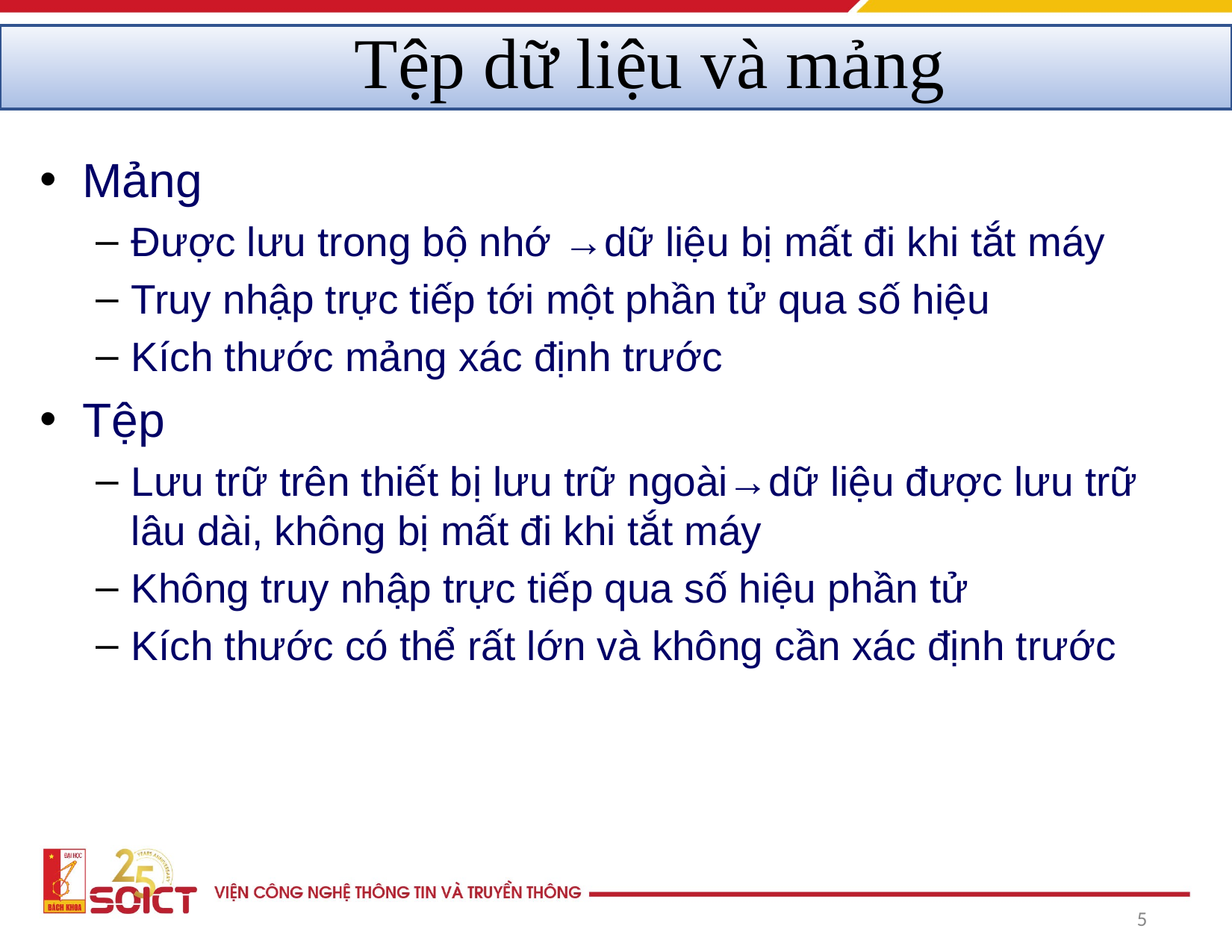

Tệp dữ liệu và mảng

Mảng
Được lưu trong bộ nhớ →dữ liệu bị mất đi khi tắt máy
Truy nhập trực tiếp tới một phần tử qua số hiệu
Kích thước mảng xác định trước
Tệp
Lưu trữ trên thiết bị lưu trữ ngoài→dữ liệu được lưu trữ lâu dài, không bị mất đi khi tắt máy
Không truy nhập trực tiếp qua số hiệu phần tử
Kích thước có thể rất lớn và không cần xác định trước

5